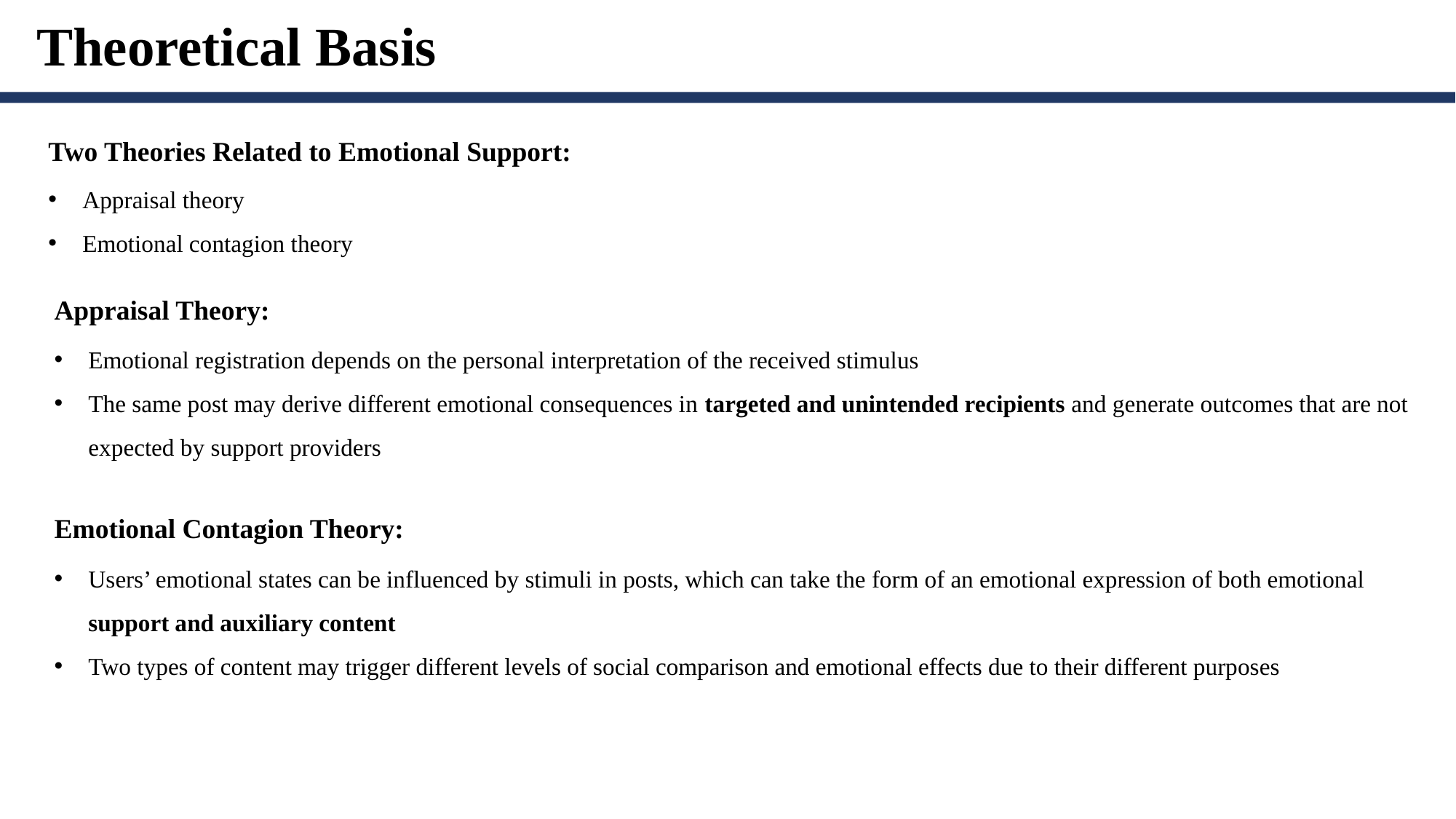

Theoretical Basis

Two Theories Related to Emotional Support:
Appraisal theory
Emotional contagion theory
Appraisal Theory:
Emotional registration depends on the personal interpretation of the received stimulus
The same post may derive different emotional consequences in targeted and unintended recipients and generate outcomes that are not expected by support providers
Emotional Contagion Theory:
Users’ emotional states can be influenced by stimuli in posts, which can take the form of an emotional expression of both emotional support and auxiliary content
Two types of content may trigger different levels of social comparison and emotional effects due to their different purposes